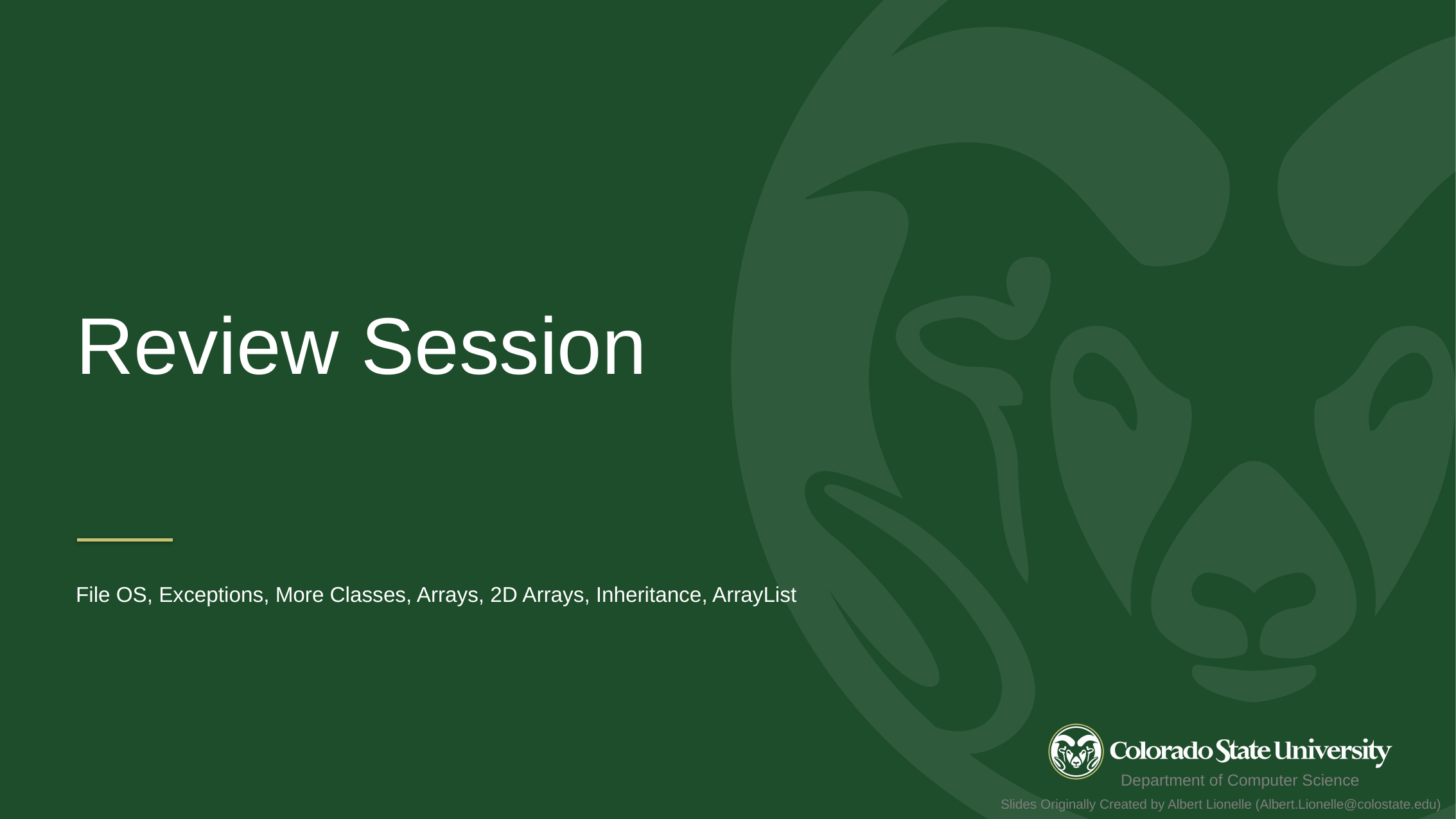

Review Session
File OS, Exceptions, More Classes, Arrays, 2D Arrays, Inheritance, ArrayList